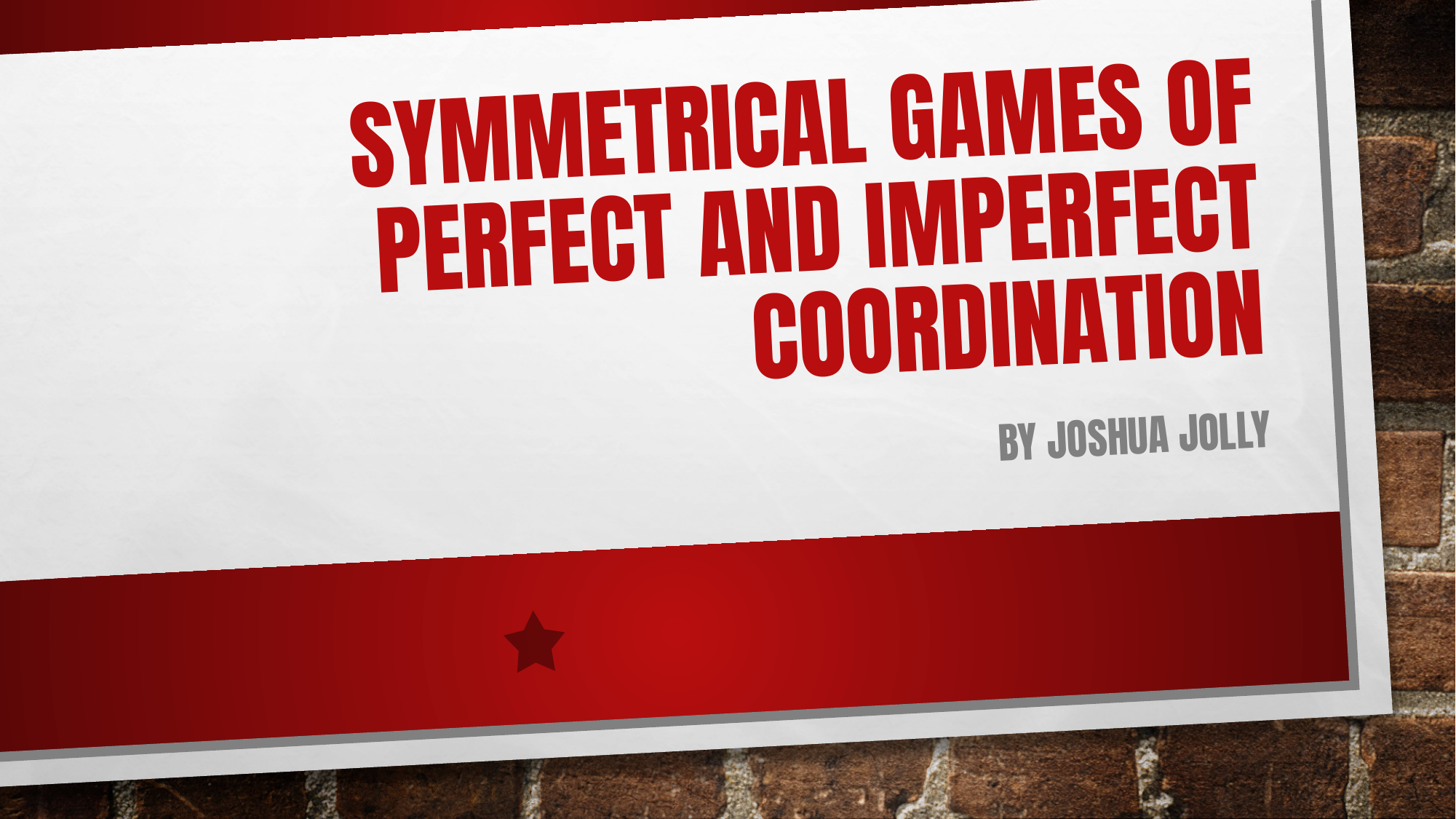

# Symmetrical Games of Perfect and Imperfect coordination
By Joshua Jolly